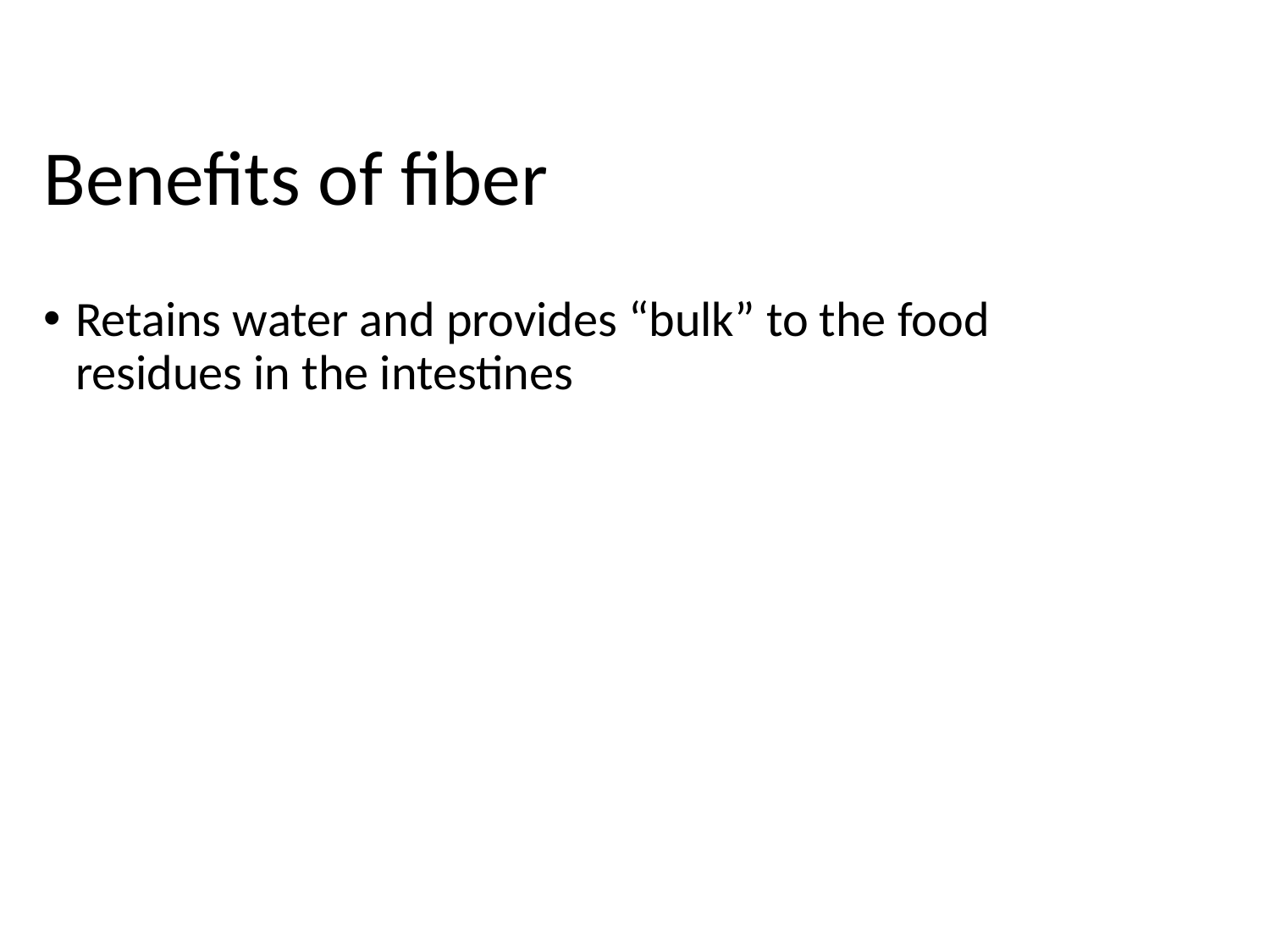

# Benefits of fiber
Retains water and provides “bulk” to the food residues in the intestines